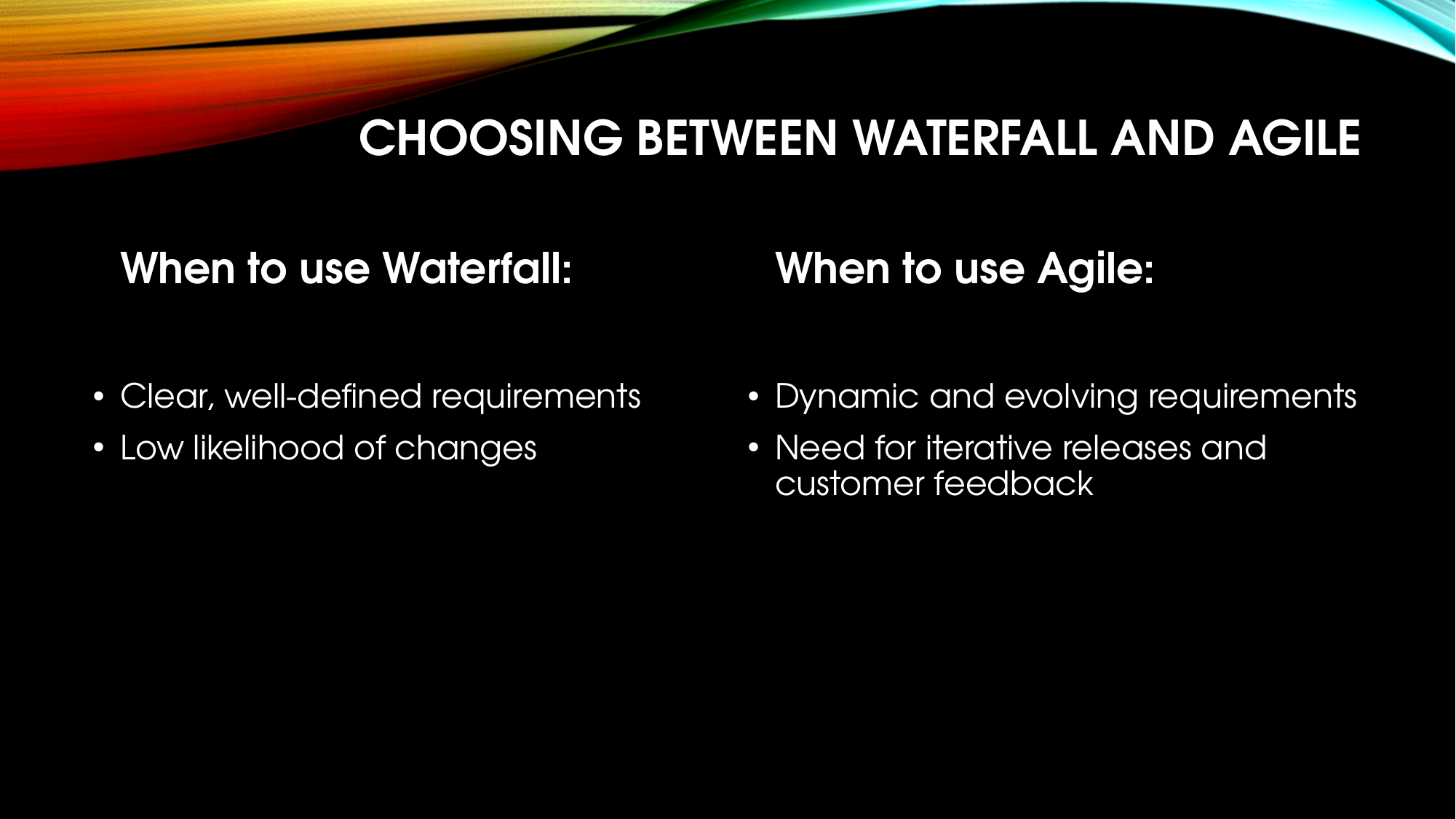

# Choosing Between Waterfall and Agile
When to use Waterfall:

When to use Agile:

Clear, well-defined requirements
Low likelihood of changes

Dynamic and evolving requirements
Need for iterative releases and customer feedback